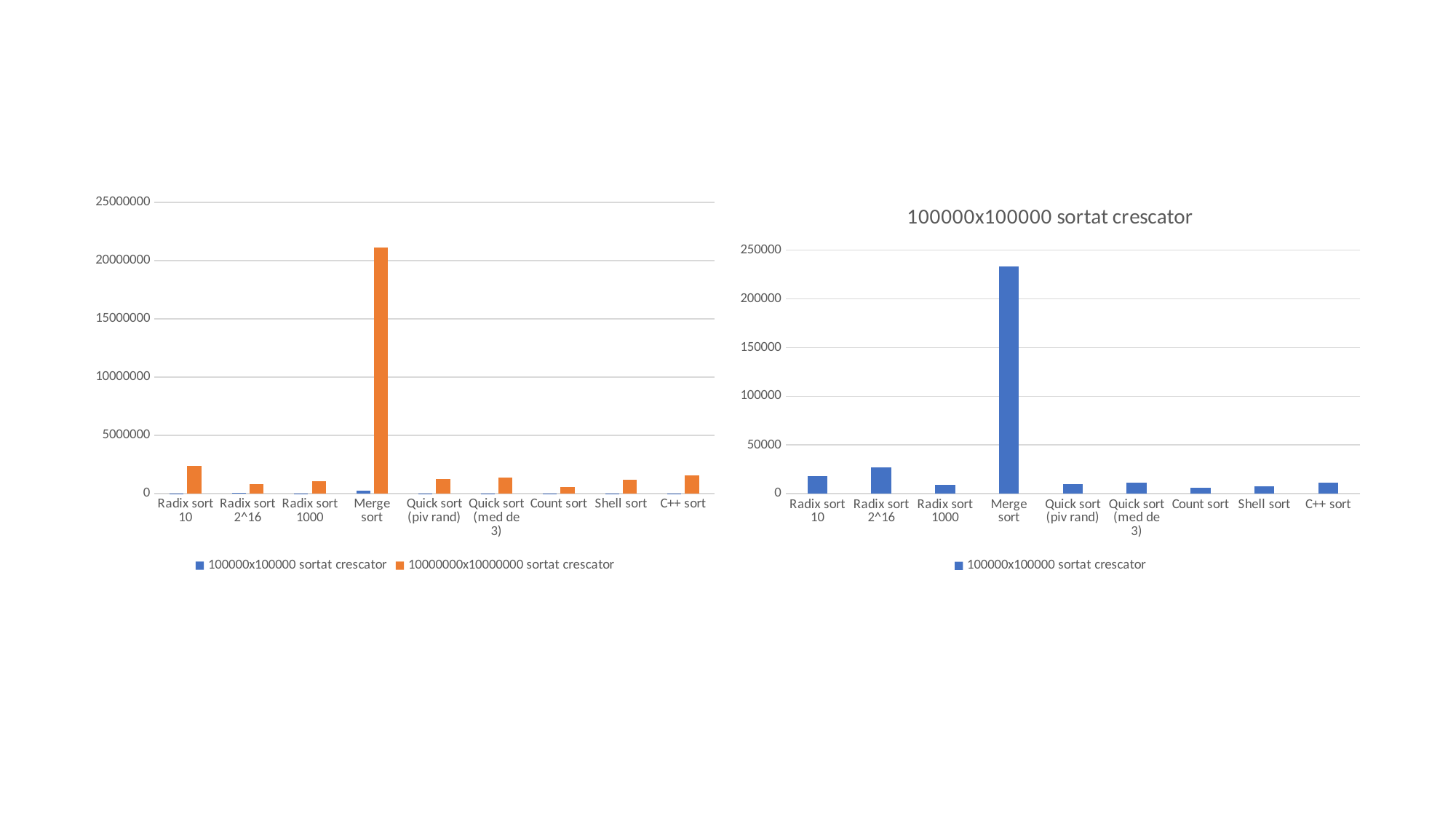

### Chart:

| Category | 100000x100000 sortat crescator |
|---|---|
| Radix sort 10 | 17885.0 |
| Radix sort 2^16 | 27068.0 |
| Radix sort 1000 | 8899.0 |
| Merge sort | 233206.0 |
| Quick sort (piv rand) | 9562.0 |
| Quick sort (med de 3) | 10937.0 |
| Count sort | 5956.0 |
| Shell sort | 7769.0 |
| C++ sort | 11400.0 |

### Chart

| Category | 100000x100000 sortat crescator | 10000000x10000000 sortat crescator |
|---|---|---|
| Radix sort 10 | 17885.0 | 2391835.0 |
| Radix sort 2^16 | 27068.0 | 821066.0 |
| Radix sort 1000 | 8899.0 | 1069967.0 |
| Merge sort | 233206.0 | 21144251.0 |
| Quick sort (piv rand) | 9562.0 | 1243983.0 |
| Quick sort (med de 3) | 10937.0 | 1385279.0 |
| Count sort | 5956.0 | 553846.0 |
| Shell sort | 7769.0 | 1184222.0 |
| C++ sort | 11400.0 | 1545673.0 |